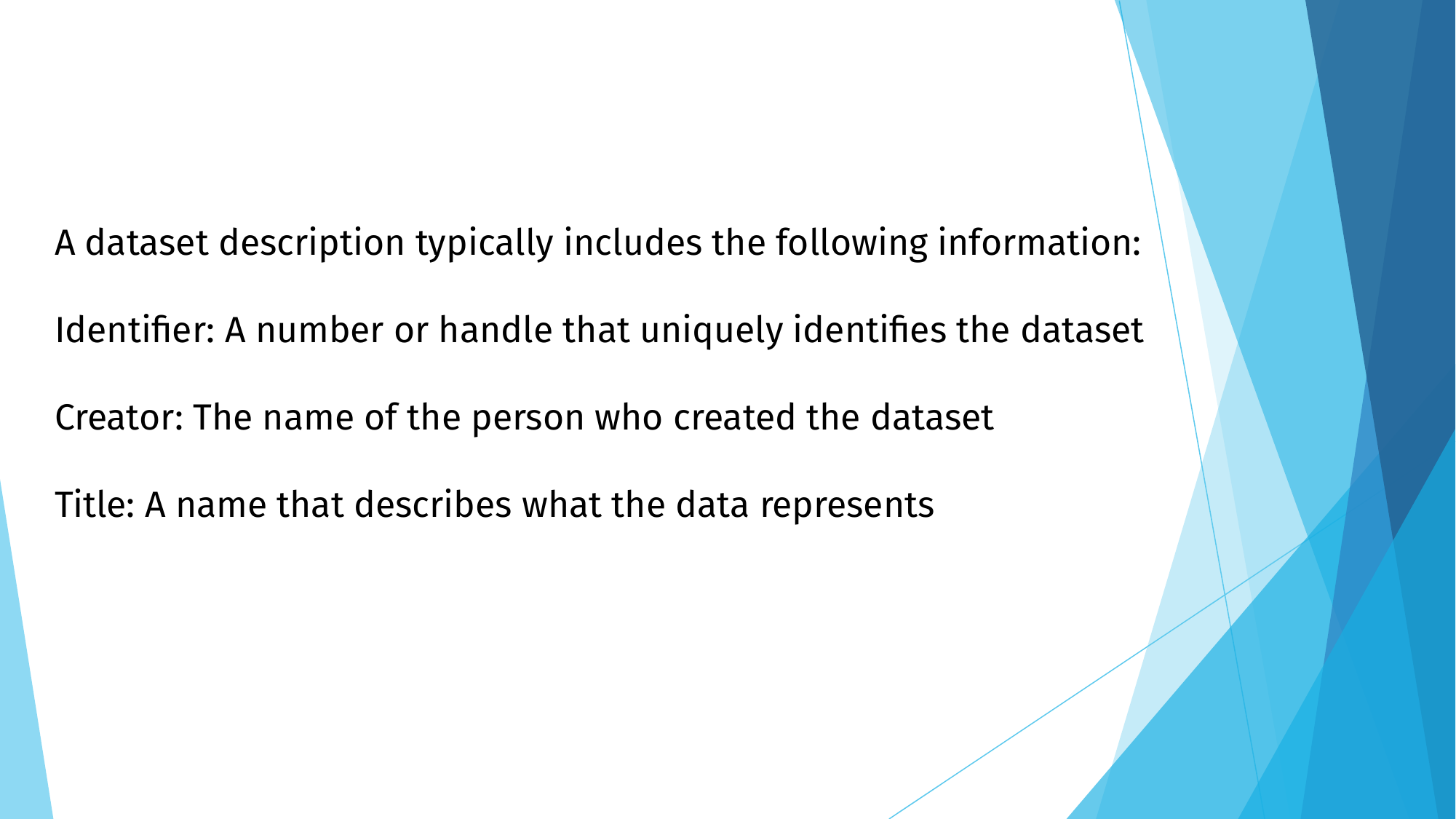

# A dataset description typically includes the following information:    Identifier: A number or handle that uniquely identifies the dataset    Creator: The name of the person who created the dataset    Title: A name that describes what the data represents